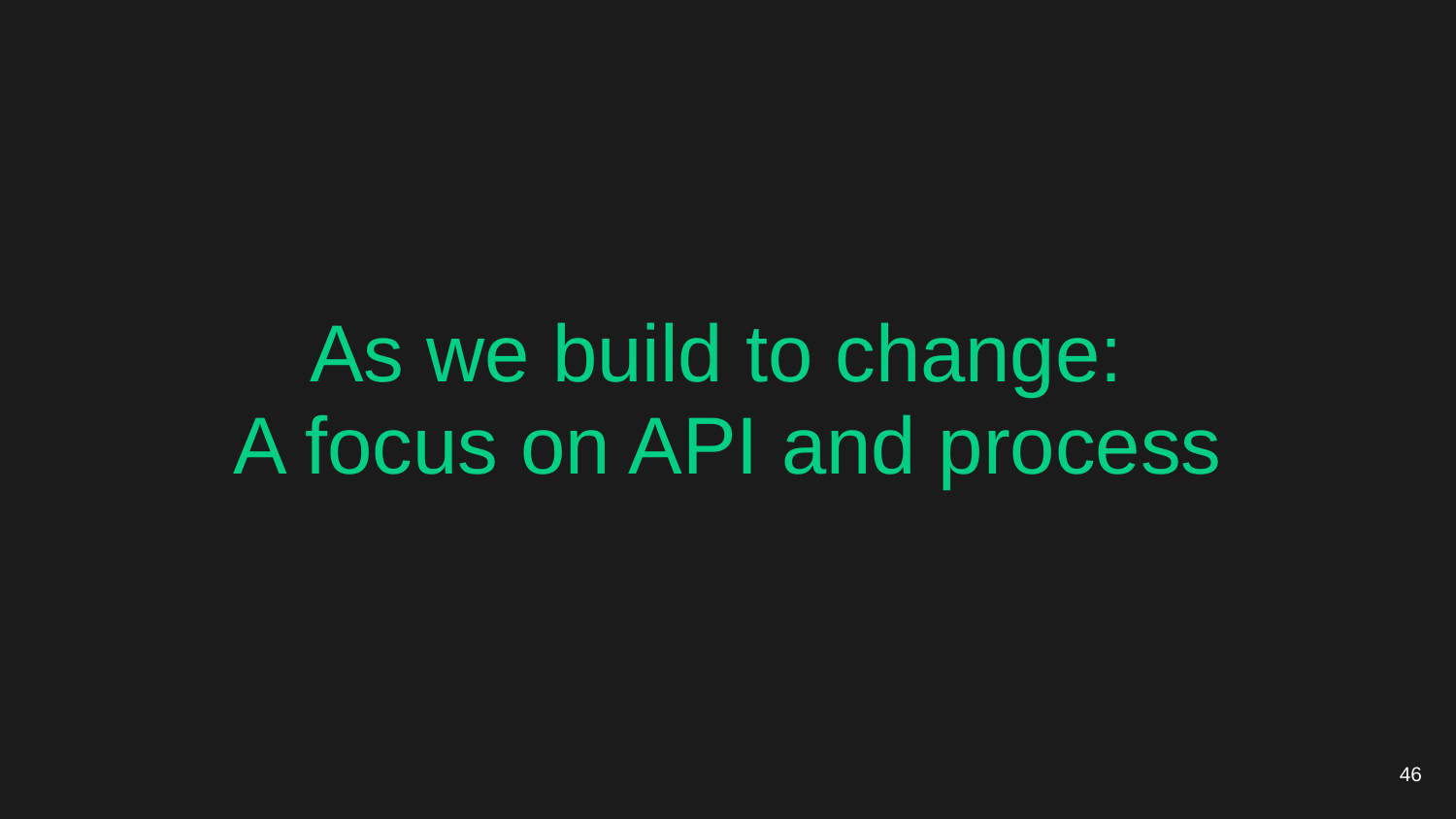

# As we build to change:
A focus on API and process
46